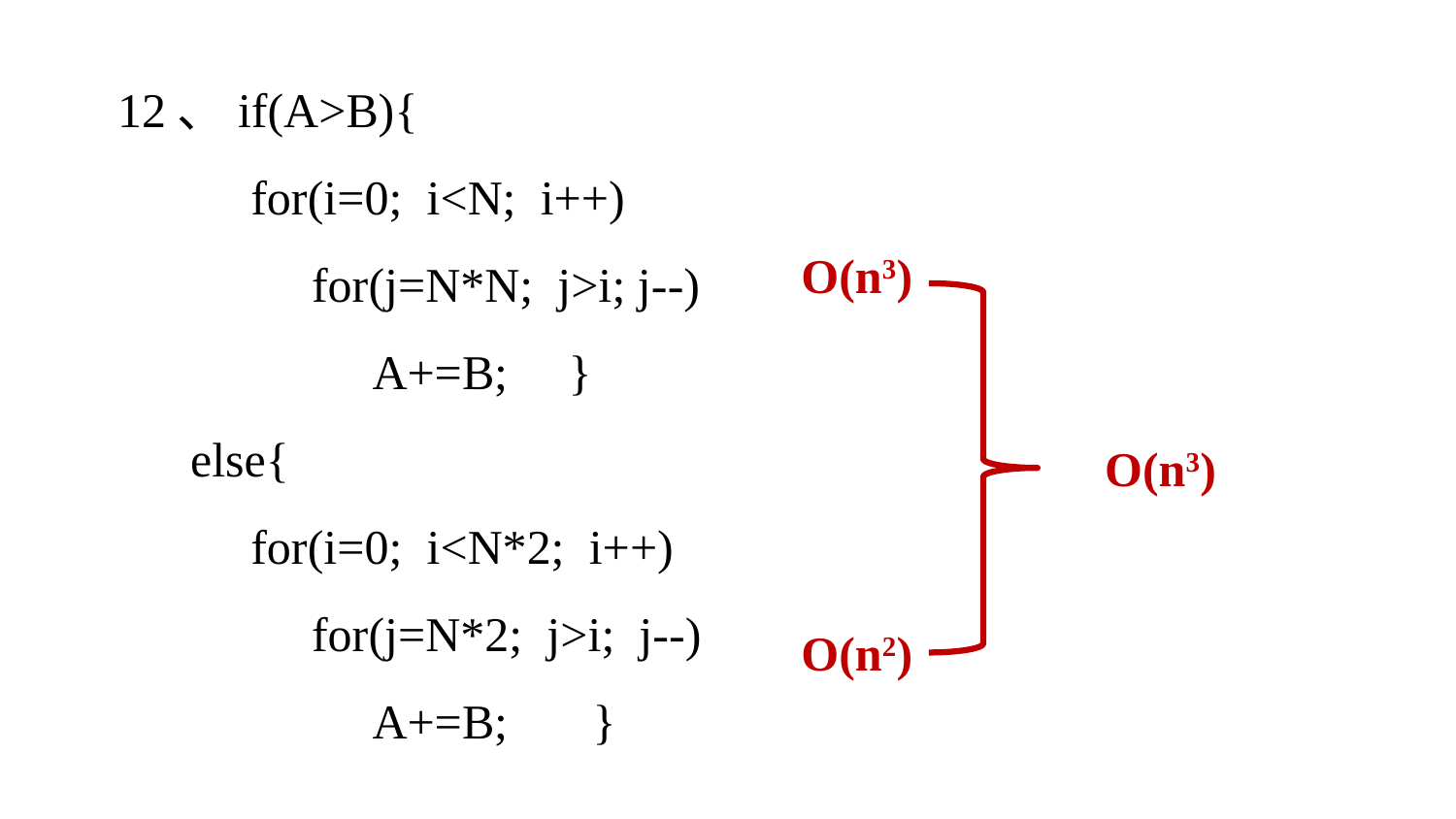

12、if(A>B){
           for(i=0;  i<N;  i++)
                for(j=N*N;  j>i; j--)
                     A+=B;     }
      else{
           for(i=0;  i<N*2;  i++)
                for(j=N*2;  j>i;  j--)
                     A+=B;       }
O(n3)

O(n3)
O(n2)